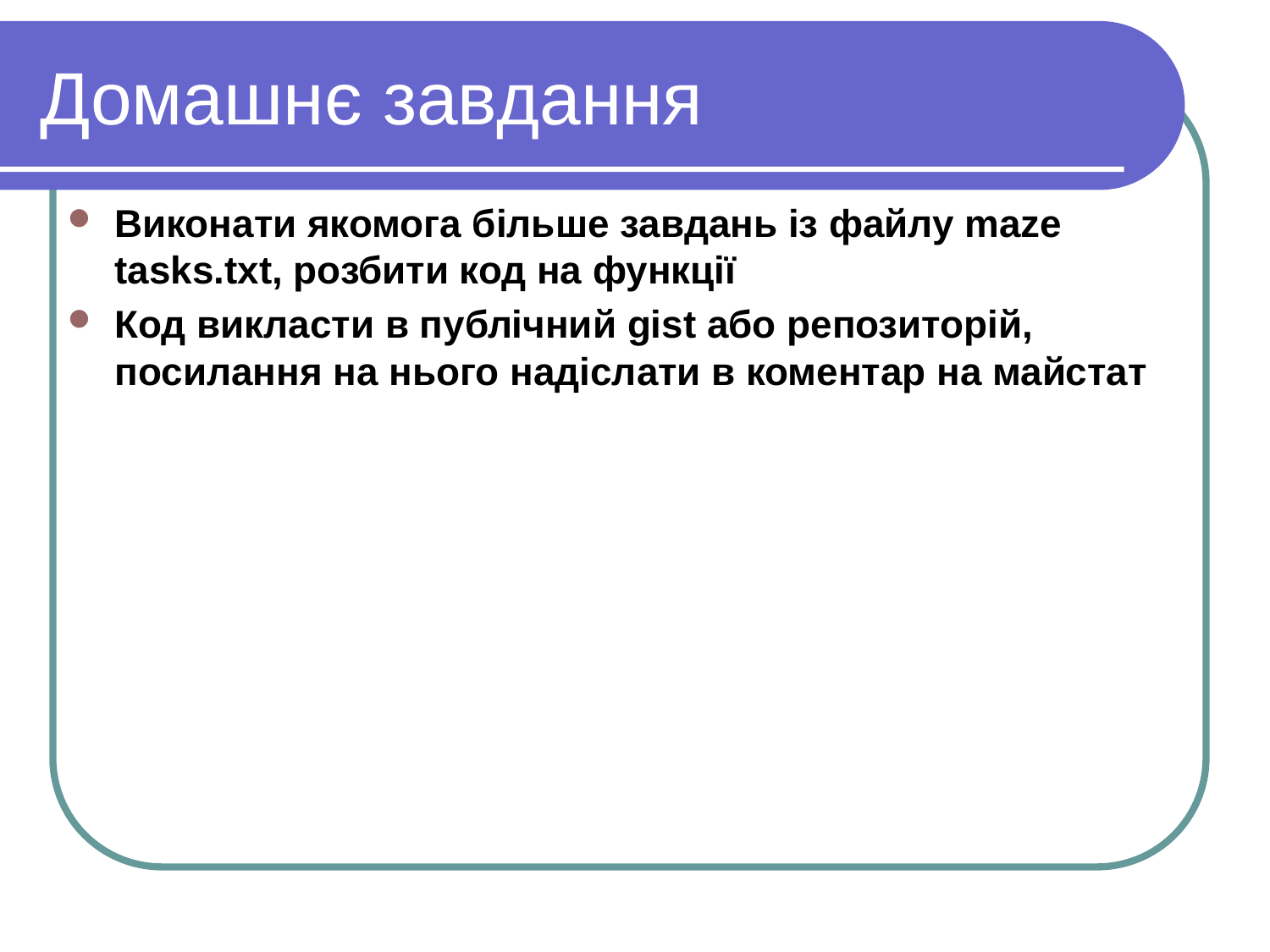

Домашнє завдання
Виконати якомога більше завдань із файлу maze tasks.txt, розбити код на функції
Код викласти в публічний gist або репозиторій, посилання на нього надіслати в коментар на майстат